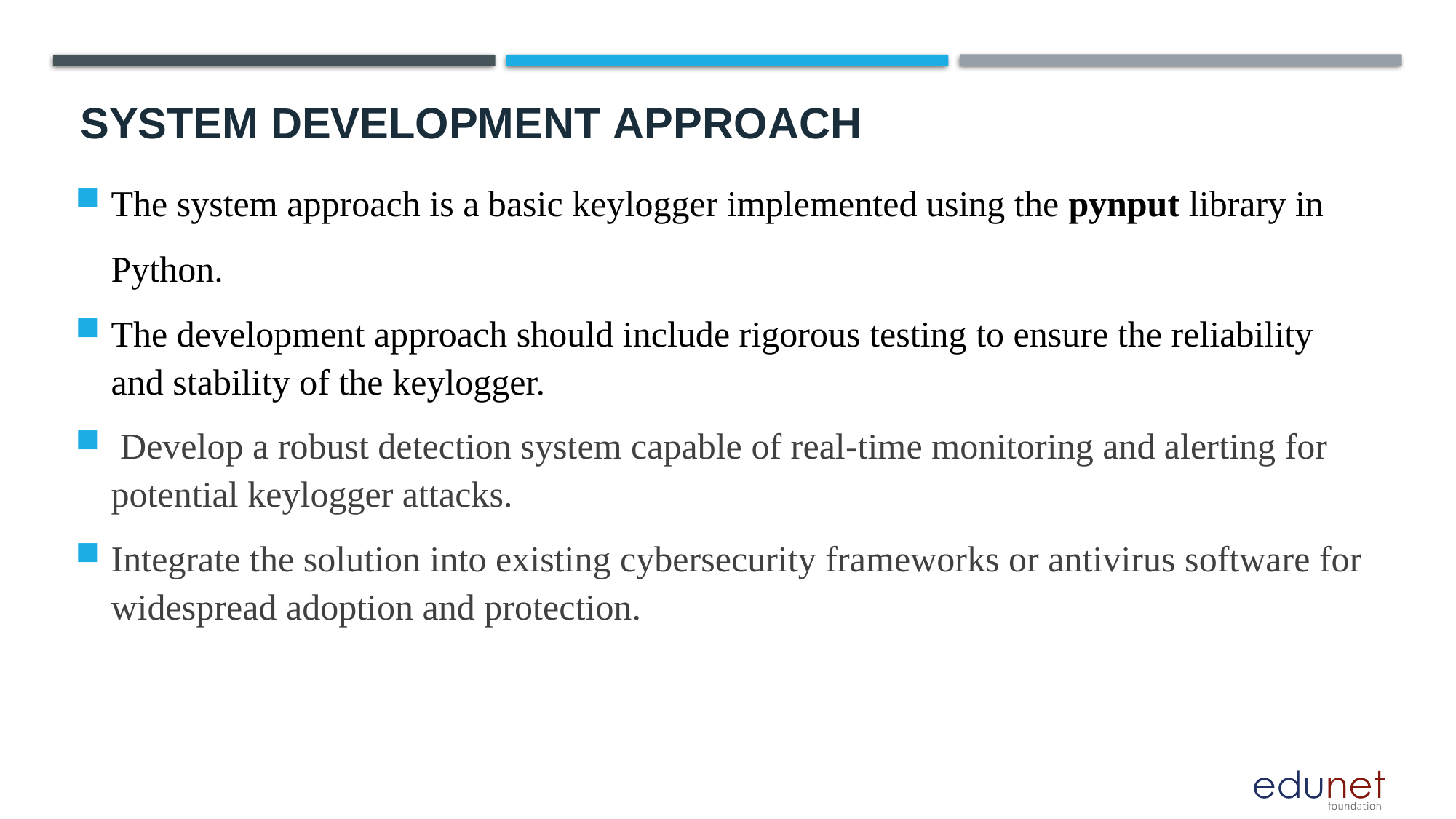

# System development Approach
The system approach is a basic keylogger implemented using the pynput library in Python.
The development approach should include rigorous testing to ensure the reliability and stability of the keylogger.
 Develop a robust detection system capable of real-time monitoring and alerting for potential keylogger attacks.
Integrate the solution into existing cybersecurity frameworks or antivirus software for widespread adoption and protection.